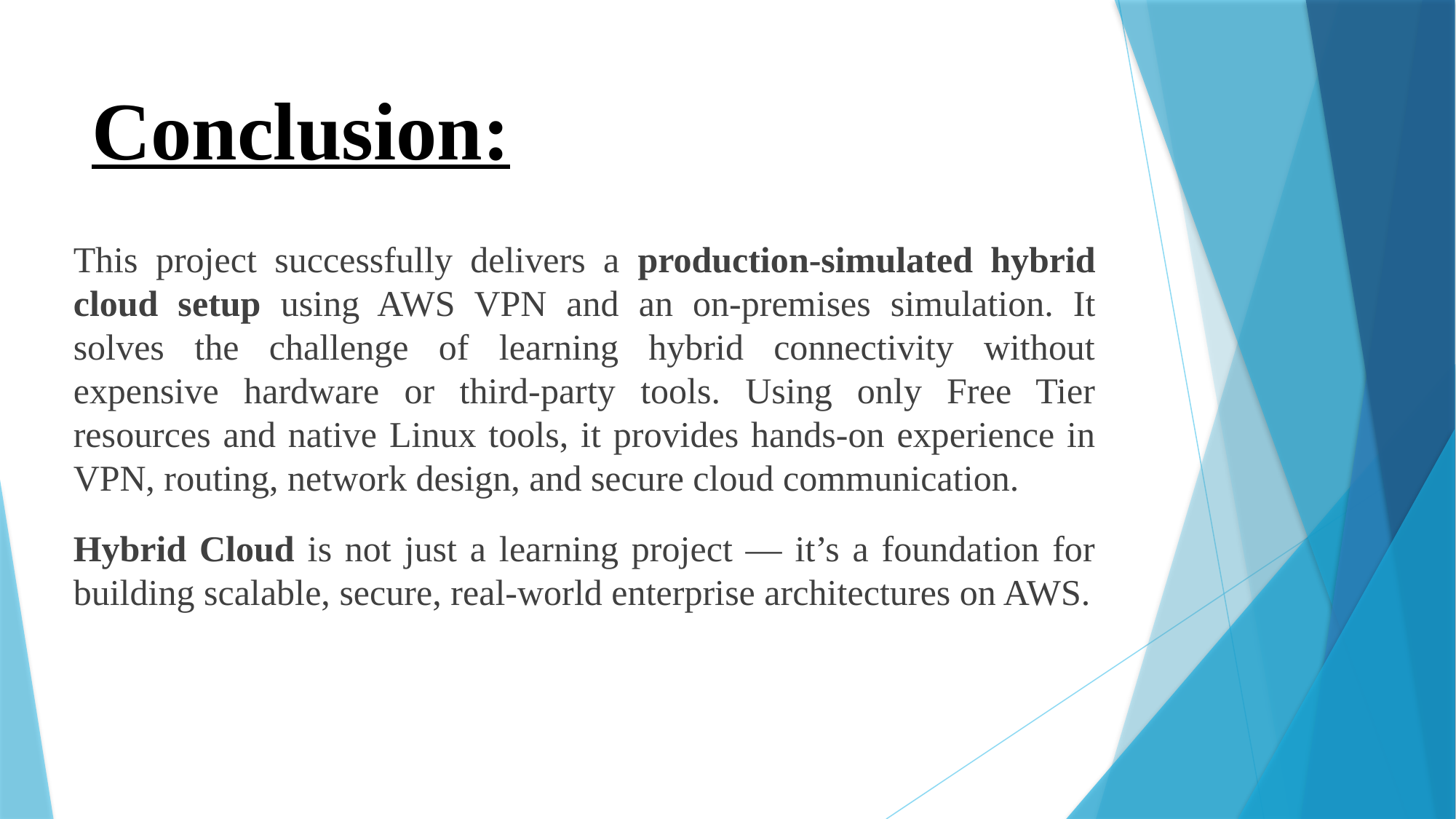

# Conclusion:
This project successfully delivers a production-simulated hybrid cloud setup using AWS VPN and an on-premises simulation. It solves the challenge of learning hybrid connectivity without expensive hardware or third-party tools. Using only Free Tier resources and native Linux tools, it provides hands-on experience in VPN, routing, network design, and secure cloud communication.
Hybrid Cloud is not just a learning project — it’s a foundation for building scalable, secure, real-world enterprise architectures on AWS.